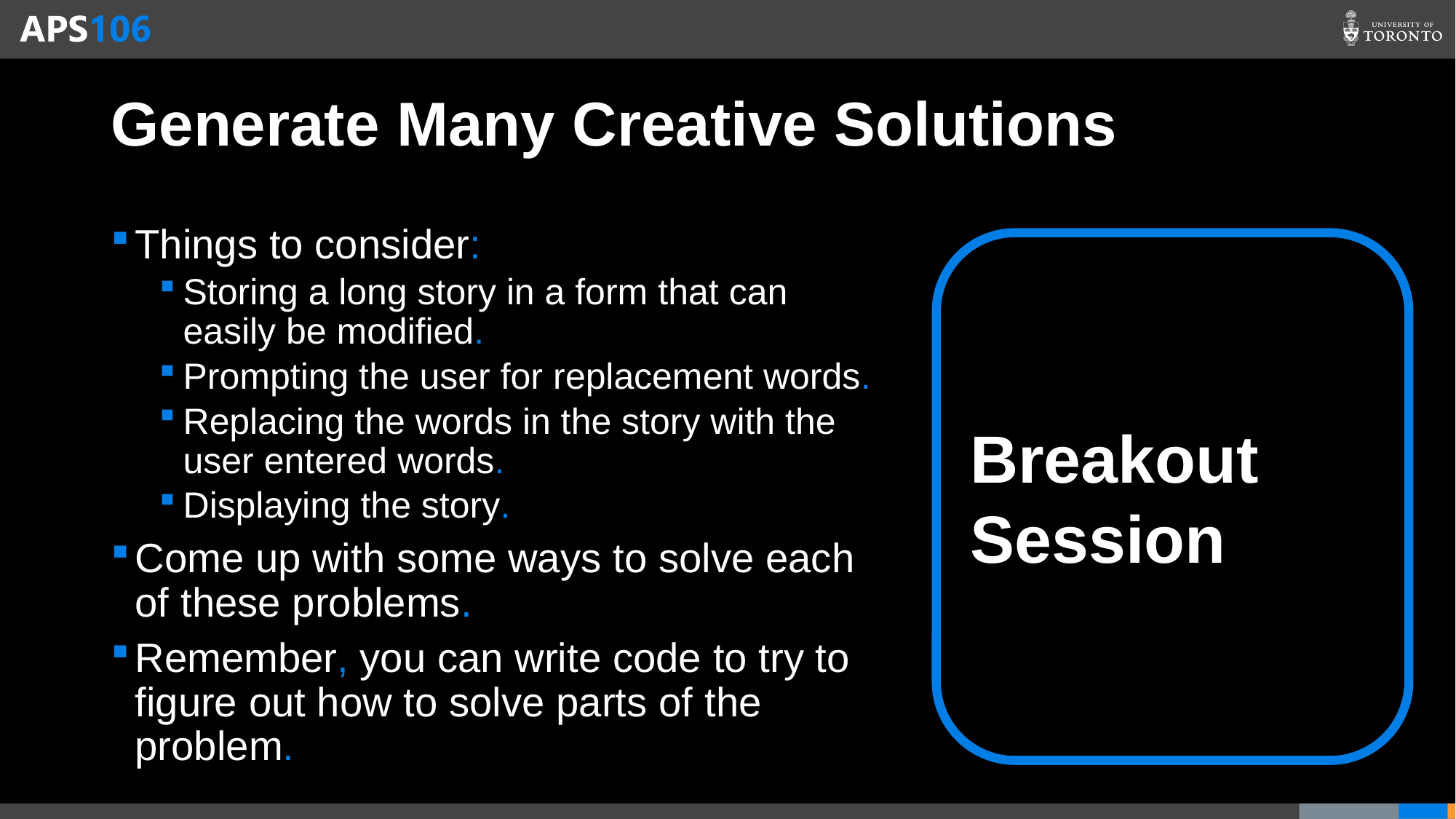

# Generate Many Creative Solutions
Things to consider:
Storing a long story in a form that can easily be modified.
Prompting the user for replacement words.
Replacing the words in the story with the user entered words.
Displaying the story.
Come up with some ways to solve each of these problems.
Remember, you can write code to try to figure out how to solve parts of the problem.
Breakout
Session